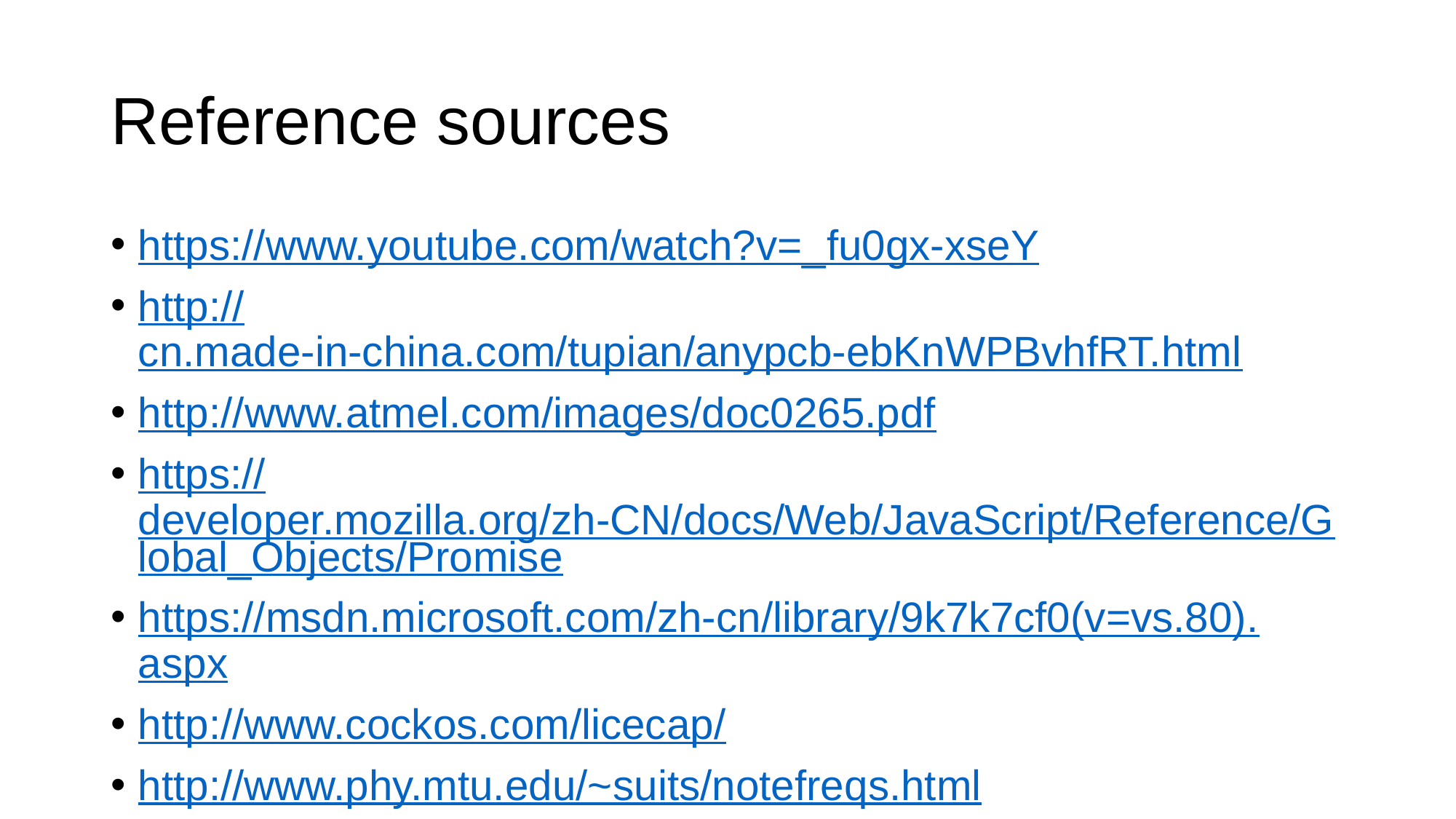

# Reference sources
https://www.youtube.com/watch?v=_fu0gx-xseY
http://cn.made-in-china.com/tupian/anypcb-ebKnWPBvhfRT.html
http://www.atmel.com/images/doc0265.pdf
https://developer.mozilla.org/zh-CN/docs/Web/JavaScript/Reference/Global_Objects/Promise
https://msdn.microsoft.com/zh-cn/library/9k7k7cf0(v=vs.80).aspx
http://www.cockos.com/licecap/
http://www.phy.mtu.edu/~suits/notefreqs.html